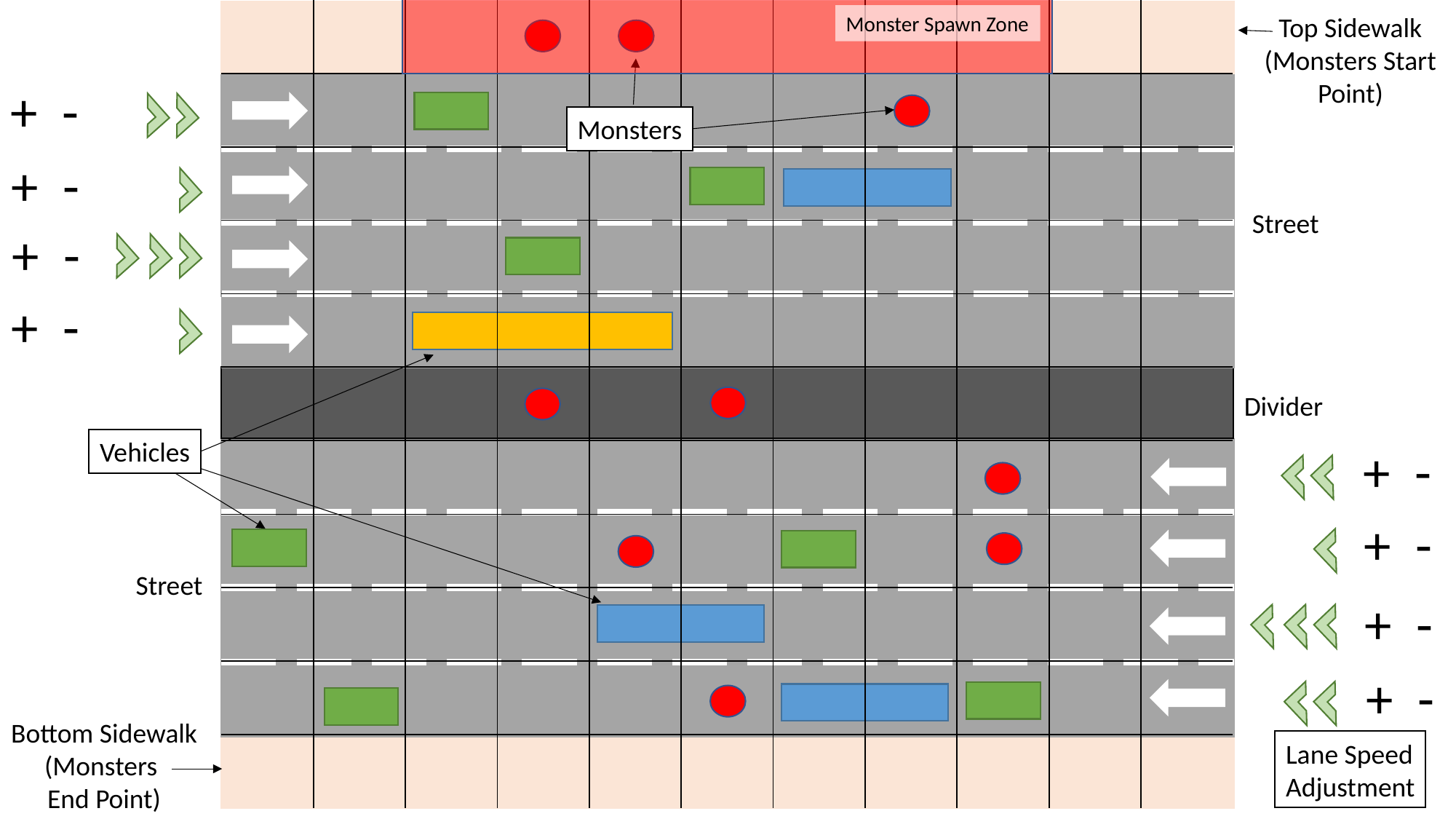

|  |  |  |  |  |  |  |  |  |  |  |
| --- | --- | --- | --- | --- | --- | --- | --- | --- | --- | --- |
|  |  |  |  |  |  |  |  |  |  |  |
|  |  |  |  |  |  |  |  |  |  |  |
|  |  |  |  |  |  |  |  |  |  |  |
|  |  |  |  |  |  |  |  |  |  |  |
|  |  |  |  |  |  |  |  |  |  |  |
|  |  |  |  |  |  |  |  |  |  |  |
|  |  |  |  |  |  |  |  |  |  |  |
|  |  |  |  |  |  |  |  |  |  |  |
|  |  |  |  |  |  |  |  |  |  |  |
|  |  |  |  |  |  |  |  |  |  |  |

Monster Spawn Zone
Top Sidewalk
(Monsters Start Point)

+  -

Monsters
+  -

Street
+  -

+  -

Divider

Vehicles
+  -

+  -

Street
+  -

+  -

Bottom Sidewalk (Monsters
End Point)
Lane Speed
Adjustment